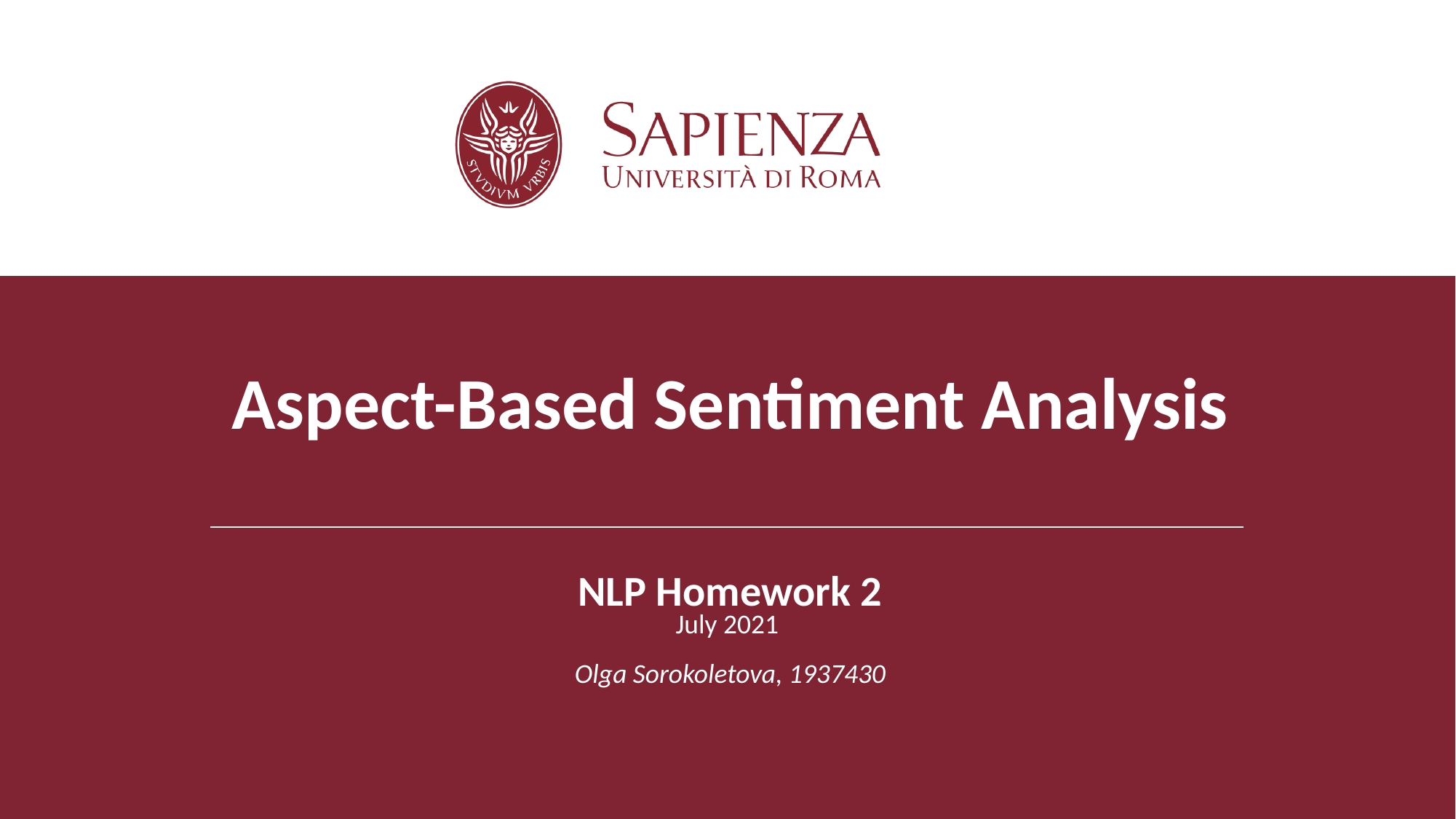

# Aspect-Based Sentiment Analysis
NLP Homework 2
July 2021
Olga Sorokoletova, 1937430